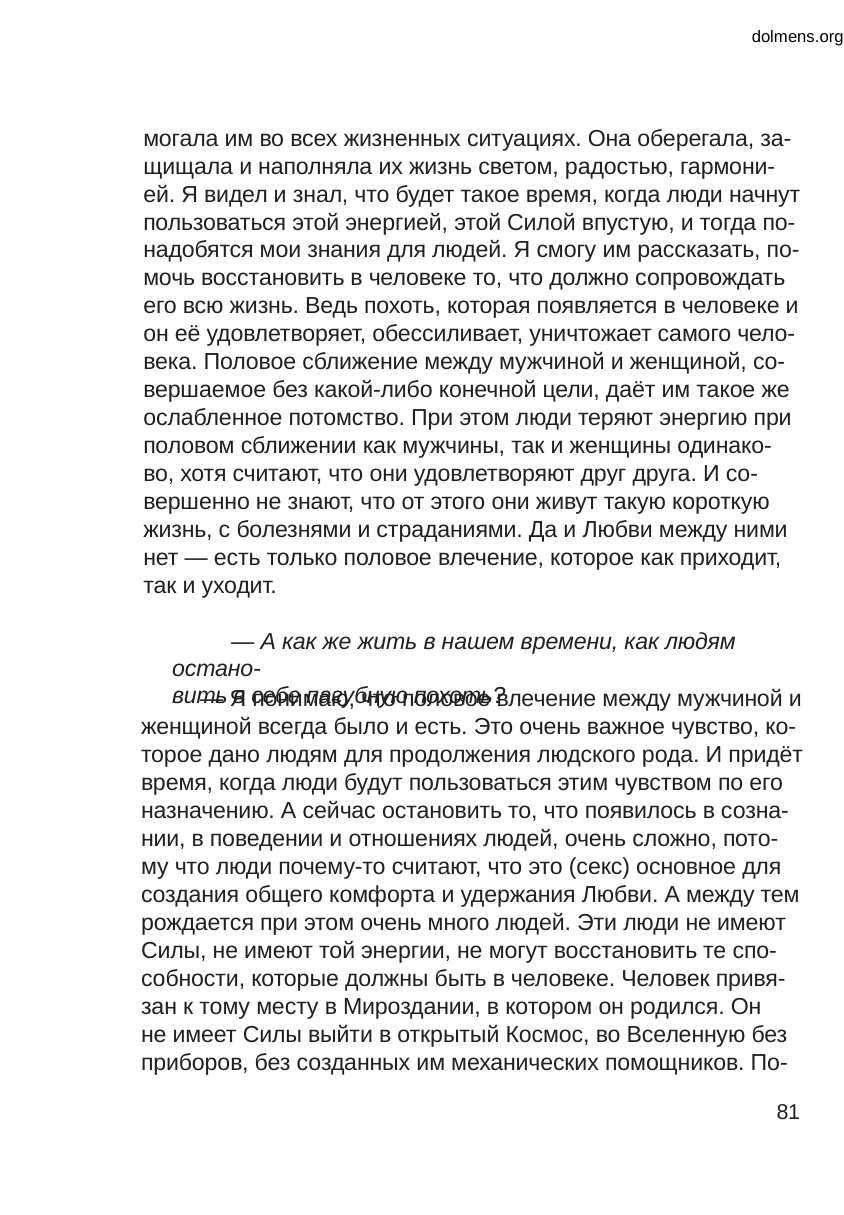

dolmens.org

могала им во всех жизненных ситуациях. Она оберегала, за-
щищала и наполняла их жизнь светом, радостью, гармони-
ей. Я видел и знал, что будет такое время, когда люди начнут
пользоваться этой энергией, этой Силой впустую, и тогда по-
надобятся мои знания для людей. Я смогу им рассказать, по-
мочь восстановить в человеке то, что должно сопровождать
его всю жизнь. Ведь похоть, которая появляется в человеке и
он её удовлетворяет, обессиливает, уничтожает самого чело-
века. Половое сближение между мужчиной и женщиной, со-
вершаемое без какой-либо конечной цели, даёт им такое же
ослабленное потомство. При этом люди теряют энергию при
половом сближении как мужчины, так и женщины одинако-
во, хотя считают, что они удовлетворяют друг друга. И со-
вершенно не знают, что от этого они живут такую короткую
жизнь, с болезнями и страданиями. Да и Любви между ними
нет — есть только половое влечение, которое как приходит,
так и уходит.

— А как же жить в нашем времени, как людям остано-
вить в себе пагубную похоть?

— Я понимаю, что половое влечение между мужчиной и
женщиной всегда было и есть. Это очень важное чувство, ко-
торое дано людям для продолжения людского рода. И придёт
время, когда люди будут пользоваться этим чувством по его
назначению. А сейчас остановить то, что появилось в созна-
нии, в поведении и отношениях людей, очень сложно, пото-
му что люди почему-то считают, что это (секс) основное для
создания общего комфорта и удержания Любви. А между тем
рождается при этом очень много людей. Эти люди не имеют
Силы, не имеют той энергии, не могут восстановить те спо-
собности, которые должны быть в человеке. Человек привя-
зан к тому месту в Мироздании, в котором он родился. Он
не имеет Силы выйти в открытый Космос, во Вселенную без
приборов, без созданных им механических помощников. По-

81